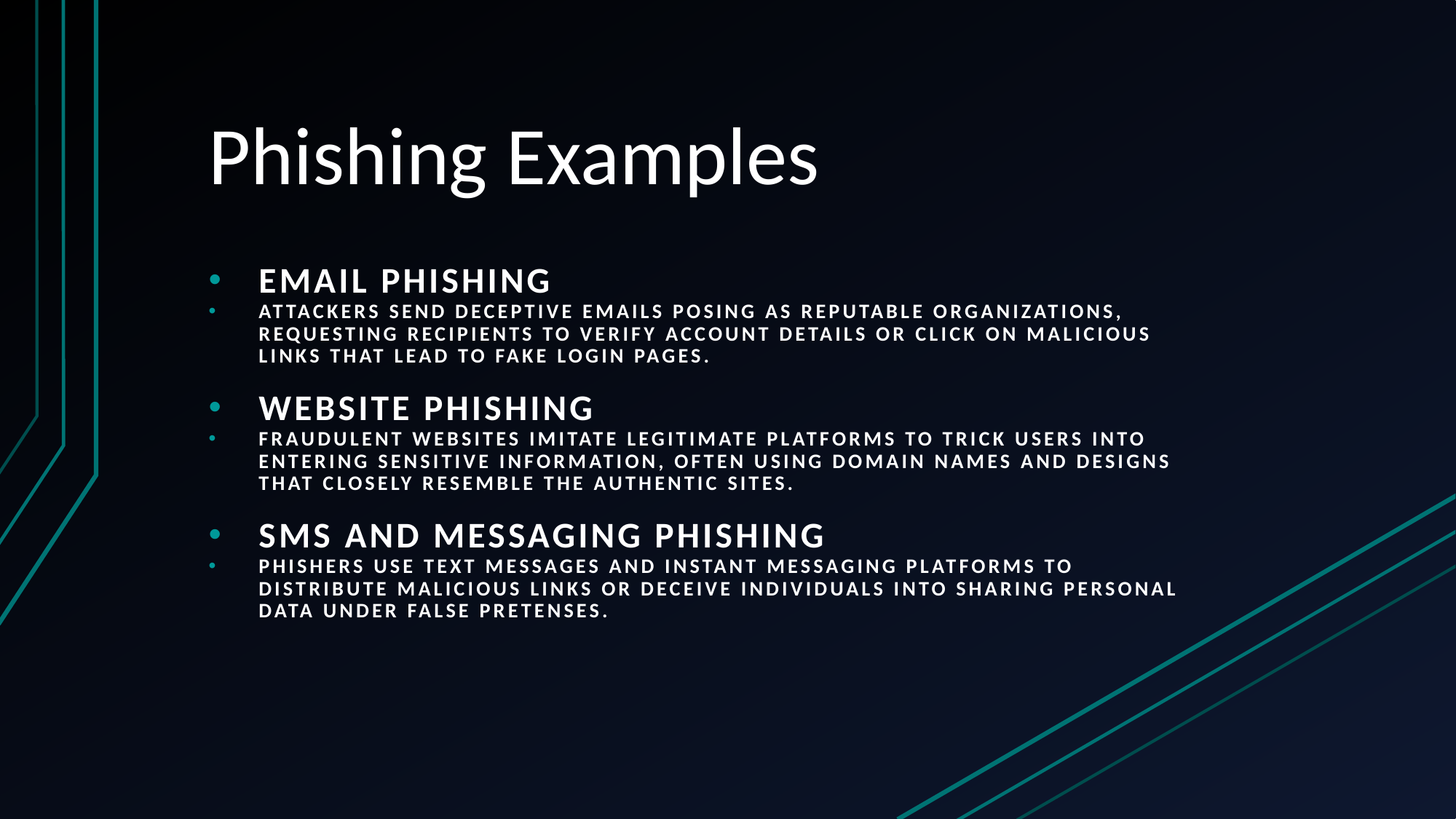

# Phishing Examples
Email Phishing
Attackers send deceptive emails posing as reputable organizations, requesting recipients to verify account details or click on malicious links that lead to fake login pages.

Website Phishing
Fraudulent websites imitate legitimate platforms to trick users into entering sensitive information, often using domain names and designs that closely resemble the authentic sites.

SMS and Messaging Phishing
Phishers use text messages and instant messaging platforms to distribute malicious links or deceive individuals into sharing personal data under false pretenses.